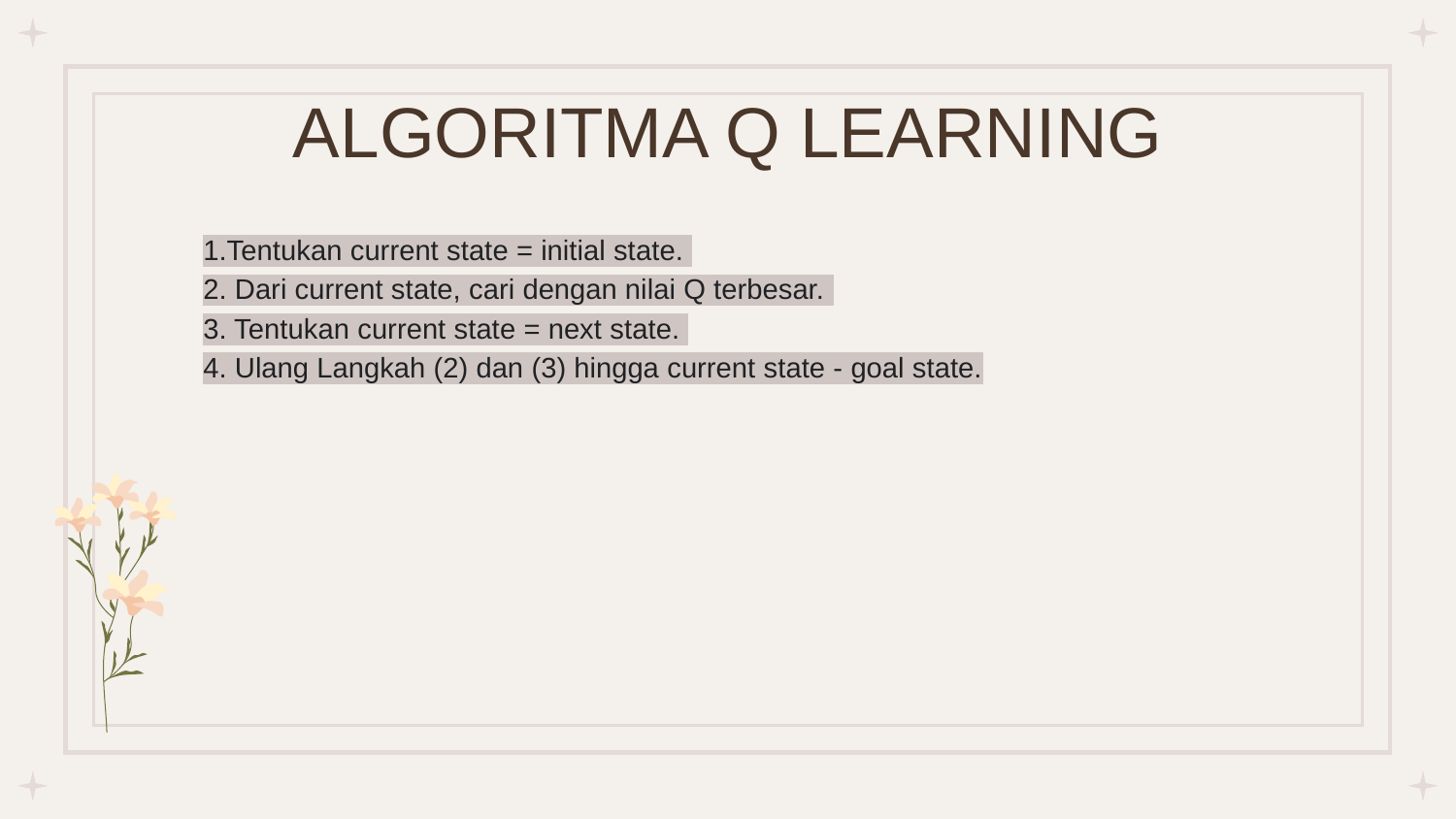

ALGORITMA Q LEARNING
1.Tentukan current state = initial state.
2. Dari current state, cari dengan nilai Q terbesar.
3. Tentukan current state = next state.
4. Ulang Langkah (2) dan (3) hingga current state - goal state.